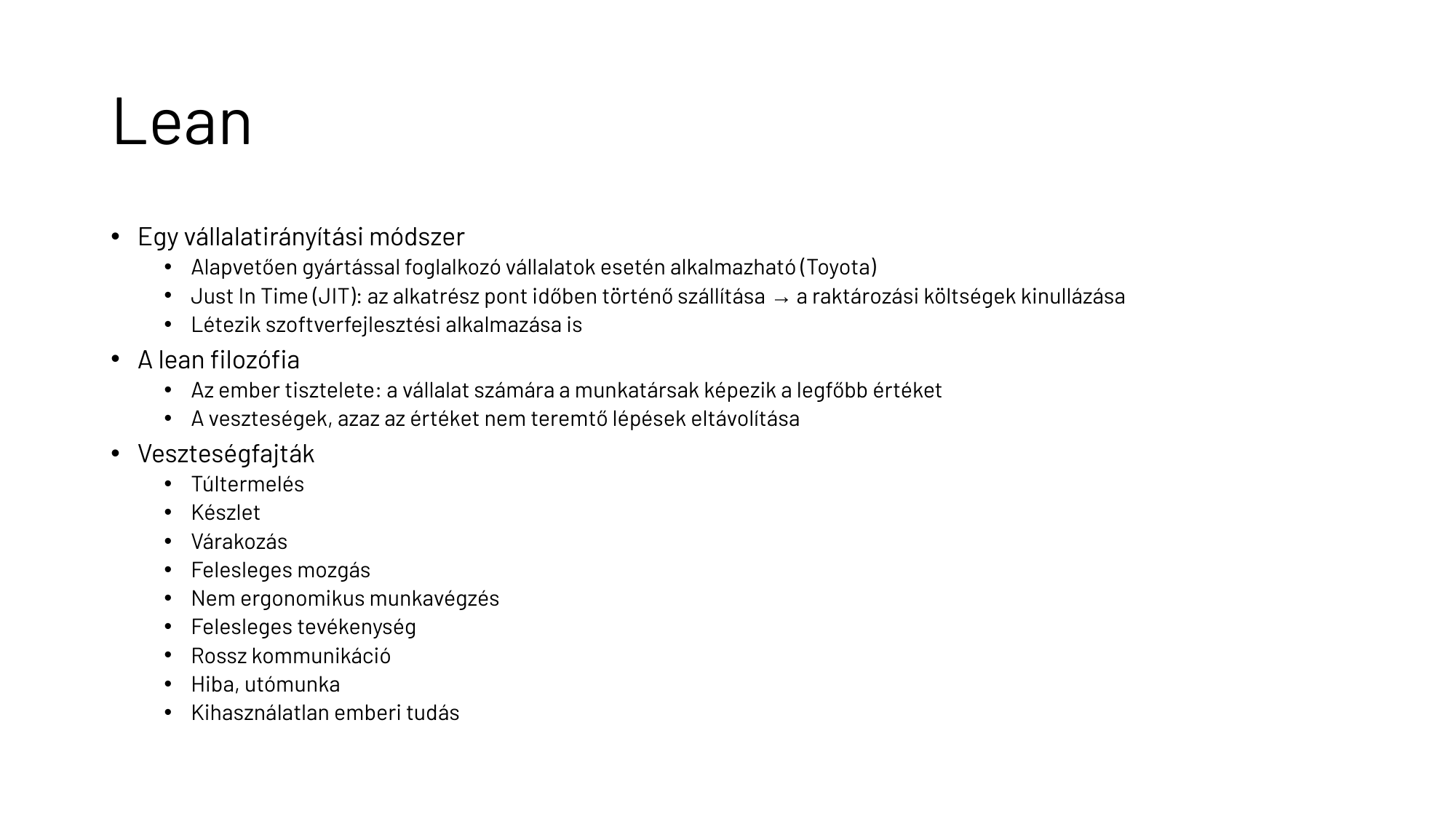

# Lean
Egy vállalatirányítási módszer
Alapvetően gyártással foglalkozó vállalatok esetén alkalmazható (Toyota)
Just In Time (JIT): az alkatrész pont időben történő szállítása → a raktározási költségek kinullázása
Létezik szoftverfejlesztési alkalmazása is
A lean filozófia
Az ember tisztelete: a vállalat számára a munkatársak képezik a legfőbb értéket
A veszteségek, azaz az értéket nem teremtő lépések eltávolítása
Veszteségfajták
Túltermelés
Készlet
Várakozás
Felesleges mozgás
Nem ergonomikus munkavégzés
Felesleges tevékenység
Rossz kommunikáció
Hiba, utómunka
Kihasználatlan emberi tudás